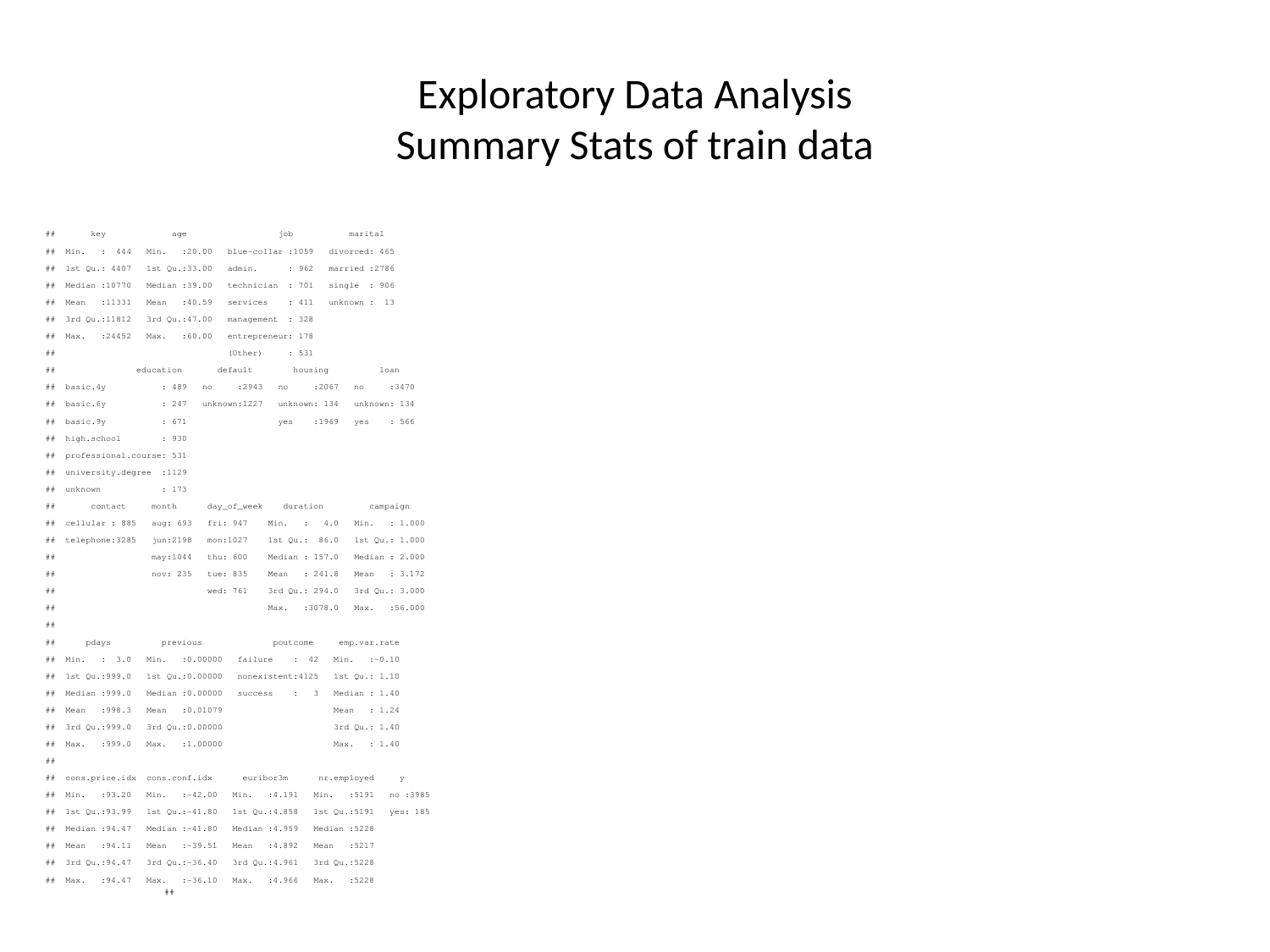

# Exploratory Data Analysis Summary Stats of train data

##       key             age                  job           marital
##  Min.   :  444   Min.   :20.00   blue-collar :1059   divorced: 465
##  1st Qu.: 4407   1st Qu.:33.00   admin.      : 962   married :2786
##  Median :10770   Median :39.00   technician  : 701   single  : 906
##  Mean   :11331   Mean   :40.59   services    : 411   unknown :  13
##  3rd Qu.:11812   3rd Qu.:47.00   management  : 328
##  Max.   :24452   Max.   :60.00   entrepreneur: 178
##                                  (Other)     : 531
##                education       default        housing          loan
##  basic.4y           : 489   no     :2943   no     :2067   no     :3470
##  basic.6y           : 247   unknown:1227   unknown: 134   unknown: 134
##  basic.9y           : 671                  yes    :1969   yes    : 566
##  high.school        : 930
##  professional.course: 531
##  university.degree  :1129
##  unknown            : 173
##       contact     month      day_of_week    duration         campaign
##  cellular : 885   aug: 693   fri: 947    Min.   :   4.0   Min.   : 1.000
##  telephone:3285   jun:2198   mon:1027    1st Qu.:  86.0   1st Qu.: 1.000
##                   may:1044   thu: 600    Median : 157.0   Median : 2.000
##                   nov: 235   tue: 835    Mean   : 241.8   Mean   : 3.172
##                              wed: 761    3rd Qu.: 294.0   3rd Qu.: 3.000
##                                          Max.   :3078.0   Max.   :56.000
##
##      pdays          previous              poutcome     emp.var.rate
##  Min.   :  3.0   Min.   :0.00000   failure    :  42   Min.   :-0.10
##  1st Qu.:999.0   1st Qu.:0.00000   nonexistent:4125   1st Qu.: 1.10
##  Median :999.0   Median :0.00000   success    :   3   Median : 1.40
##  Mean   :998.3   Mean   :0.01079                      Mean   : 1.24
##  3rd Qu.:999.0   3rd Qu.:0.00000                      3rd Qu.: 1.40
##  Max.   :999.0   Max.   :1.00000                      Max.   : 1.40
##
##  cons.price.idx  cons.conf.idx      euribor3m      nr.employed     y
##  Min.   :93.20   Min.   :-42.00   Min.   :4.191   Min.   :5191   no :3985
##  1st Qu.:93.99   1st Qu.:-41.80   1st Qu.:4.858   1st Qu.:5191   yes: 185
##  Median :94.47   Median :-41.80   Median :4.959   Median :5228
##  Mean   :94.11   Mean   :-39.51   Mean   :4.892   Mean   :5217
##  3rd Qu.:94.47   3rd Qu.:-36.40   3rd Qu.:4.961   3rd Qu.:5228
##  Max.   :94.47   Max.   :-36.10   Max.   :4.966   Max.   :5228
##